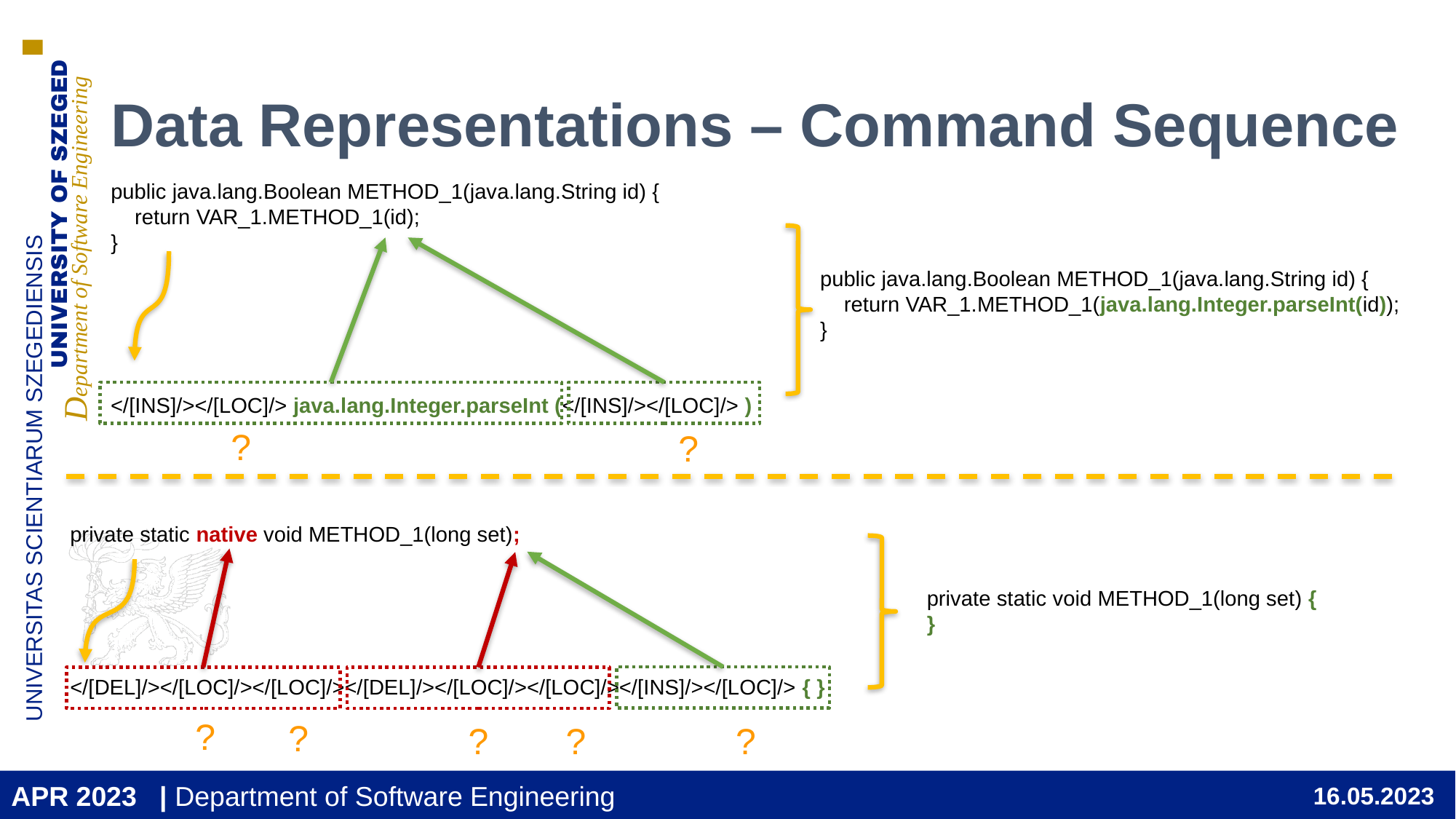

# Data Representations – Command Sequence
public java.lang.Boolean METHOD_1(java.lang.String id) {
    return VAR_1.METHOD_1(id);
}

public java.lang.Boolean METHOD_1(java.lang.String id) {
    return VAR_1.METHOD_1(java.lang.Integer.parseInt(id));
}

</[INS]/></[LOC]/> java.lang.Integer.parseInt (</[INS]/></[LOC]/> )
?
?
private static native void METHOD_1(long set);

private static void METHOD_1(long set) {
}

</[DEL]/></[LOC]/></[LOC]/></[DEL]/></[LOC]/></[LOC]/></[INS]/></[LOC]/> { }
?
?
?
?
?
APR 2023   | Department of Software Engineering
16.05.2023